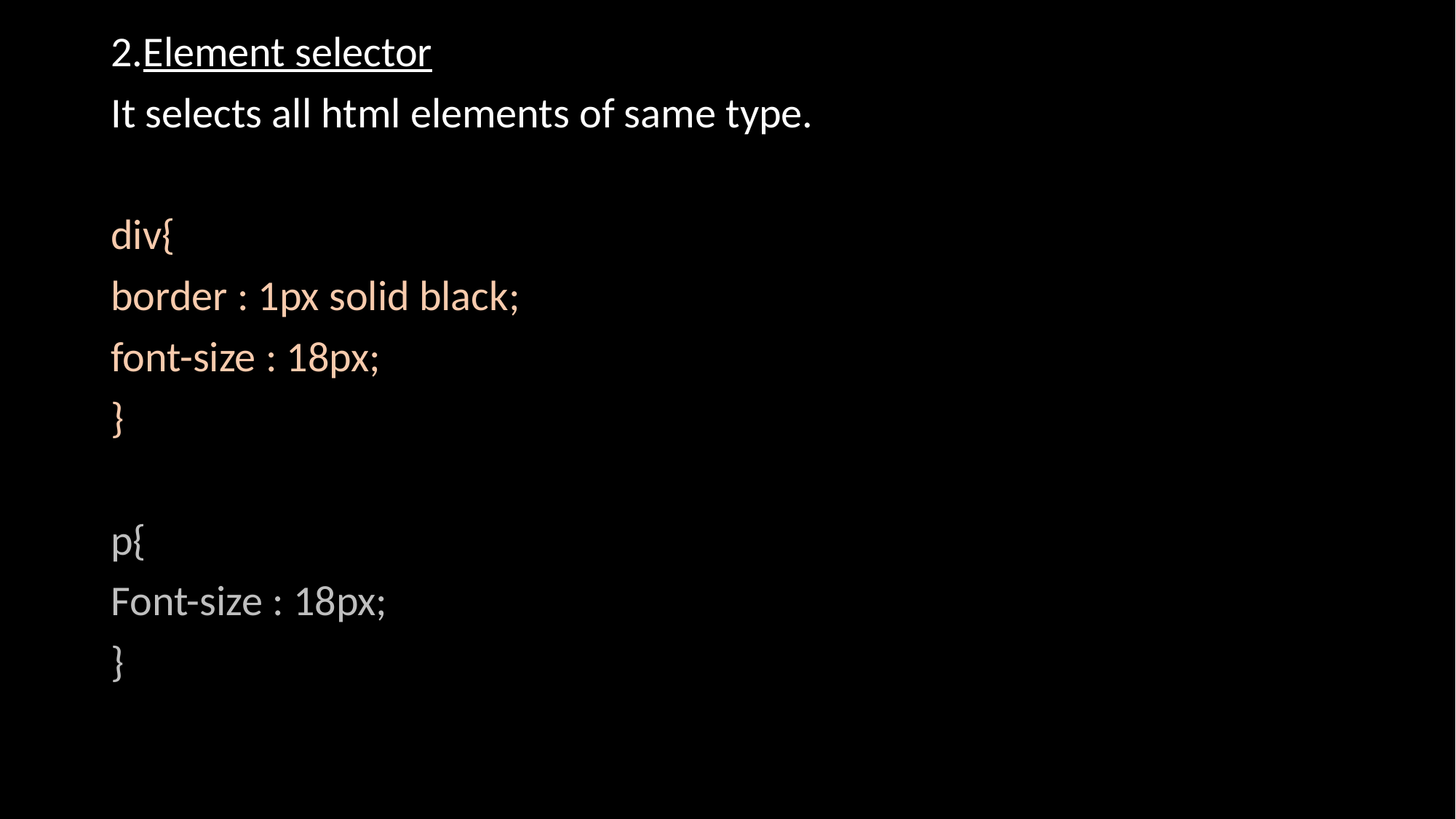

2.Element selector
It selects all html elements of same type.

div{
border : 1px solid black;
font-size : 18px;
}

p{
Font-size : 18px;
}